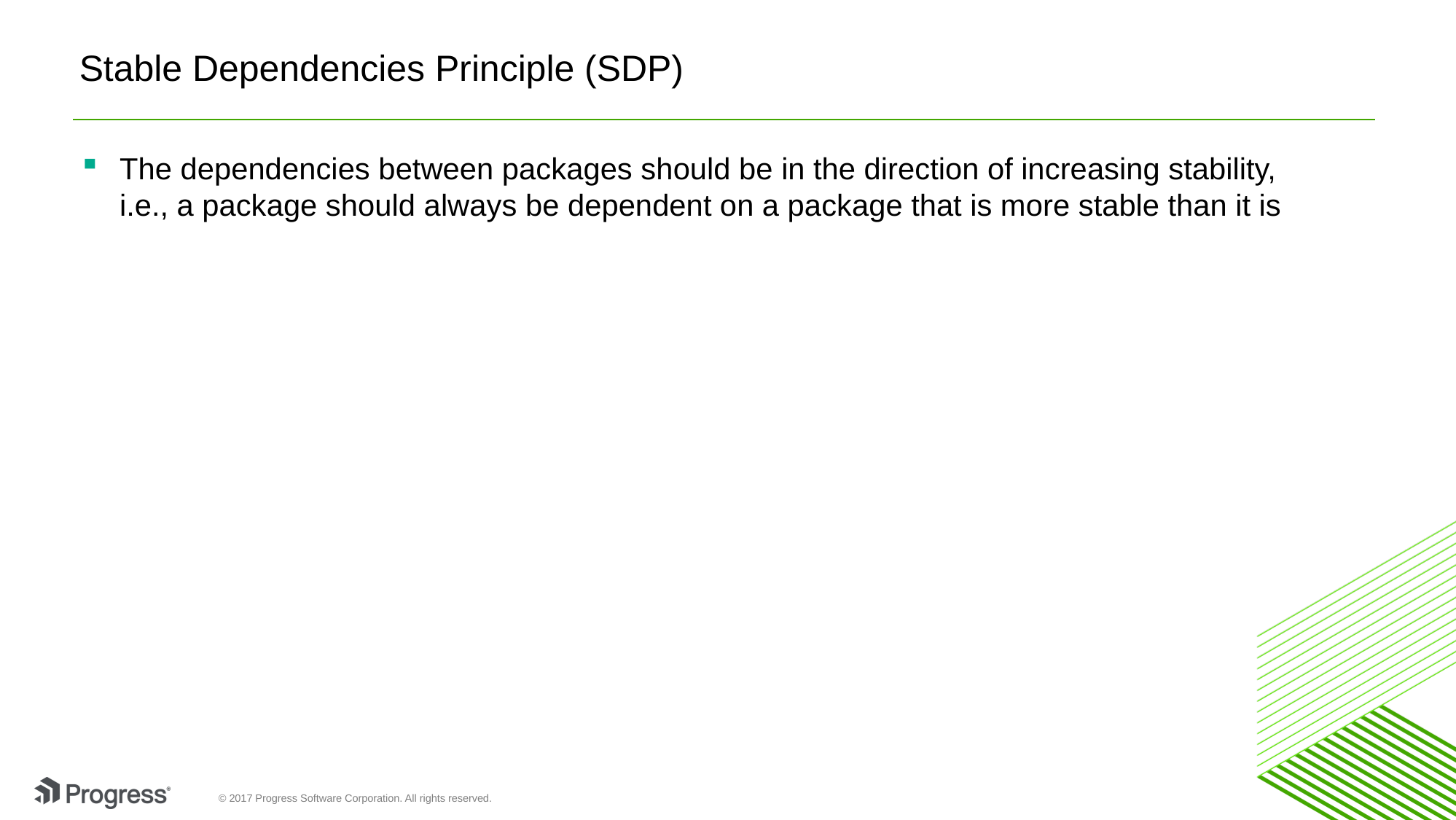

# Stable Dependencies Principle (SDP)
The dependencies between packages should be in the direction of increasing stability, i.e., a package should always be dependent on a package that is more stable than it is
23